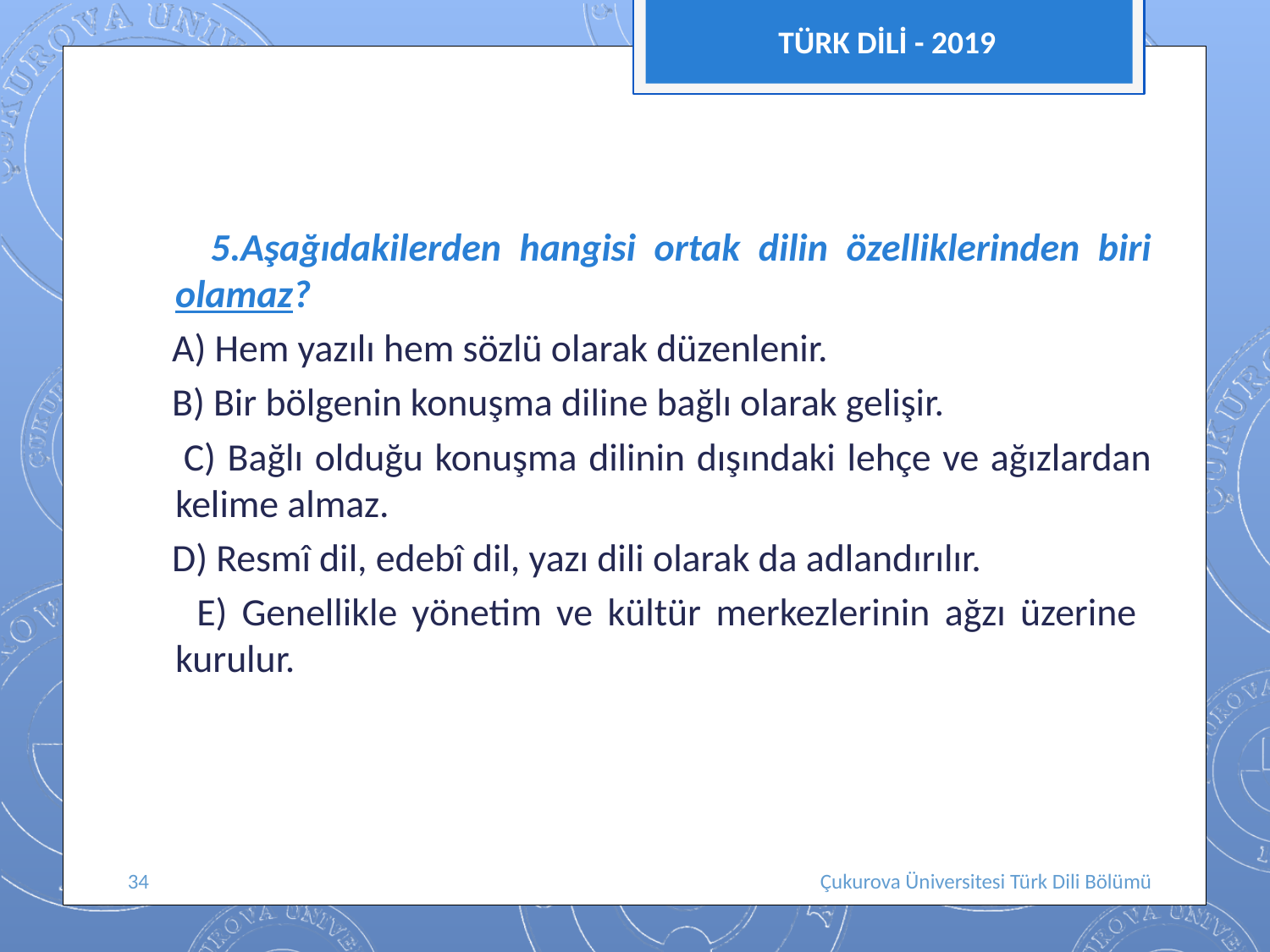

TÜRK DİLİ - 2019
    5.Aşağıdakilerden hangisi ortak dilin özelliklerinden biri olamaz?
    A) Hem yazılı hem sözlü olarak düzenlenir.
    B) Bir bölgenin konuşma diline bağlı olarak gelişir.
    C) Bağlı olduğu konuşma dilinin dışındaki lehçe ve ağızlardan kelime almaz.
    D) Resmî dil, edebî dil, yazı dili olarak da adlandırılır.
    E) Genellikle yönetim ve kültür merkezlerinin ağzı üzerine  kurulur.

34
Çukurova Üniversitesi Türk Dili Bölümü